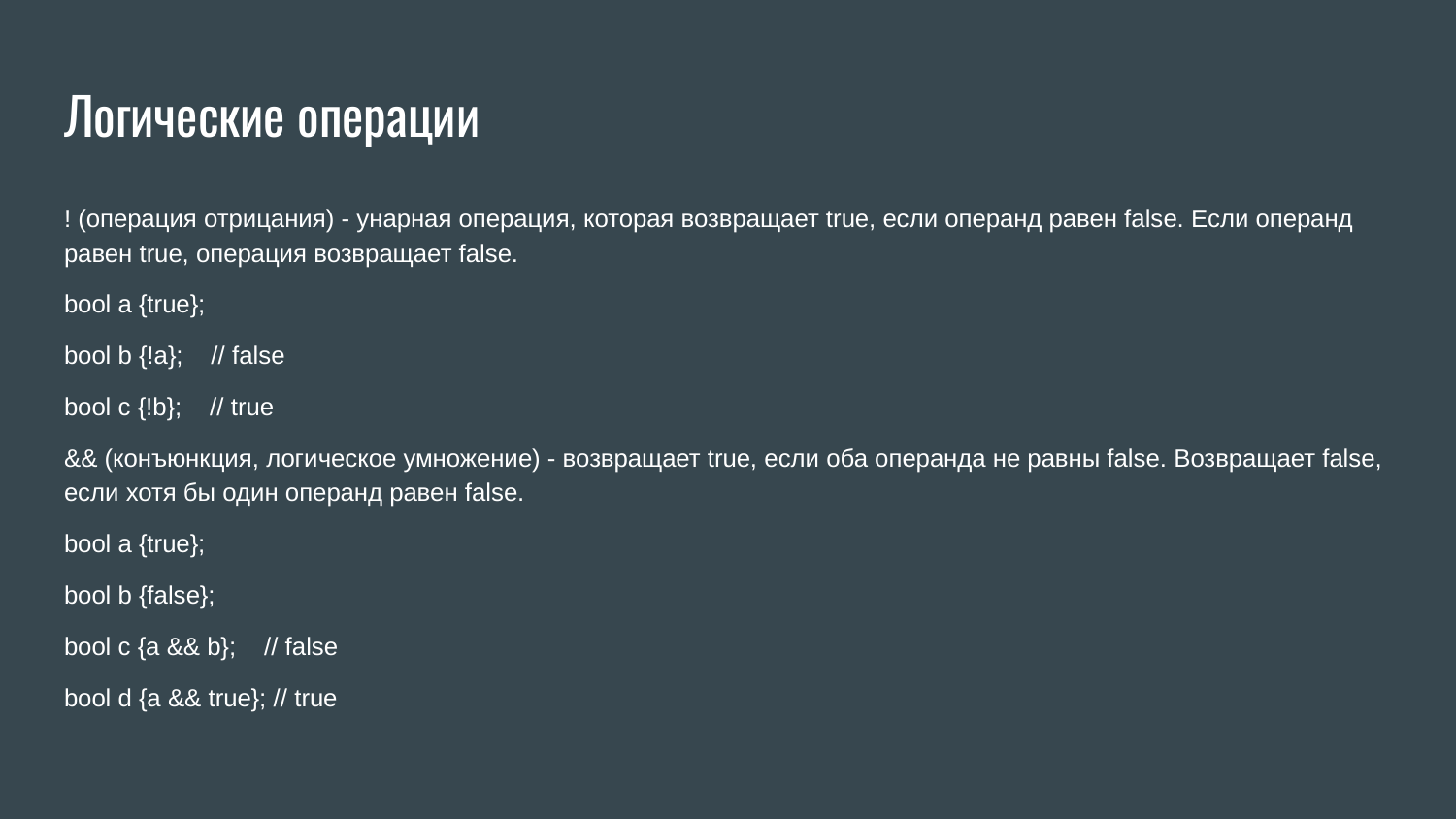

# Логические операции
! (операция отрицания) - унарная операция, которая возвращает true, если операнд равен false. Если операнд равен true, операция возвращает false.
bool a {true};
bool b {!a};    // false
bool c {!b};    // true
&& (конъюнкция, логическое умножение) - возвращает true, если оба операнда не равны false. Возвращает false, если хотя бы один операнд равен false.
bool a {true};
bool b {false};
bool c {a && b};    // false
bool d {a && true}; // true